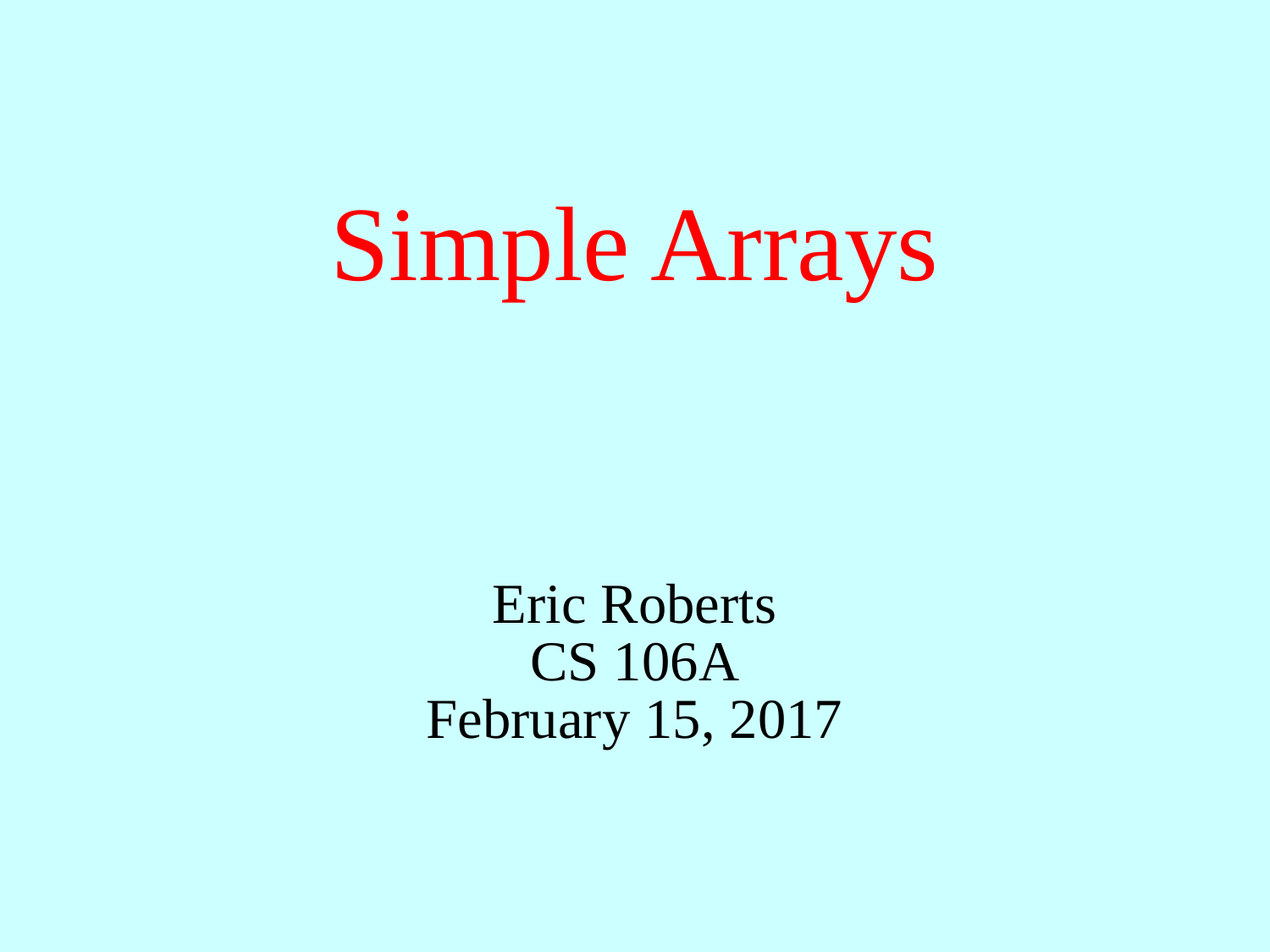

# Simple Arrays
Eric Roberts
CS 106A
February 15, 2017